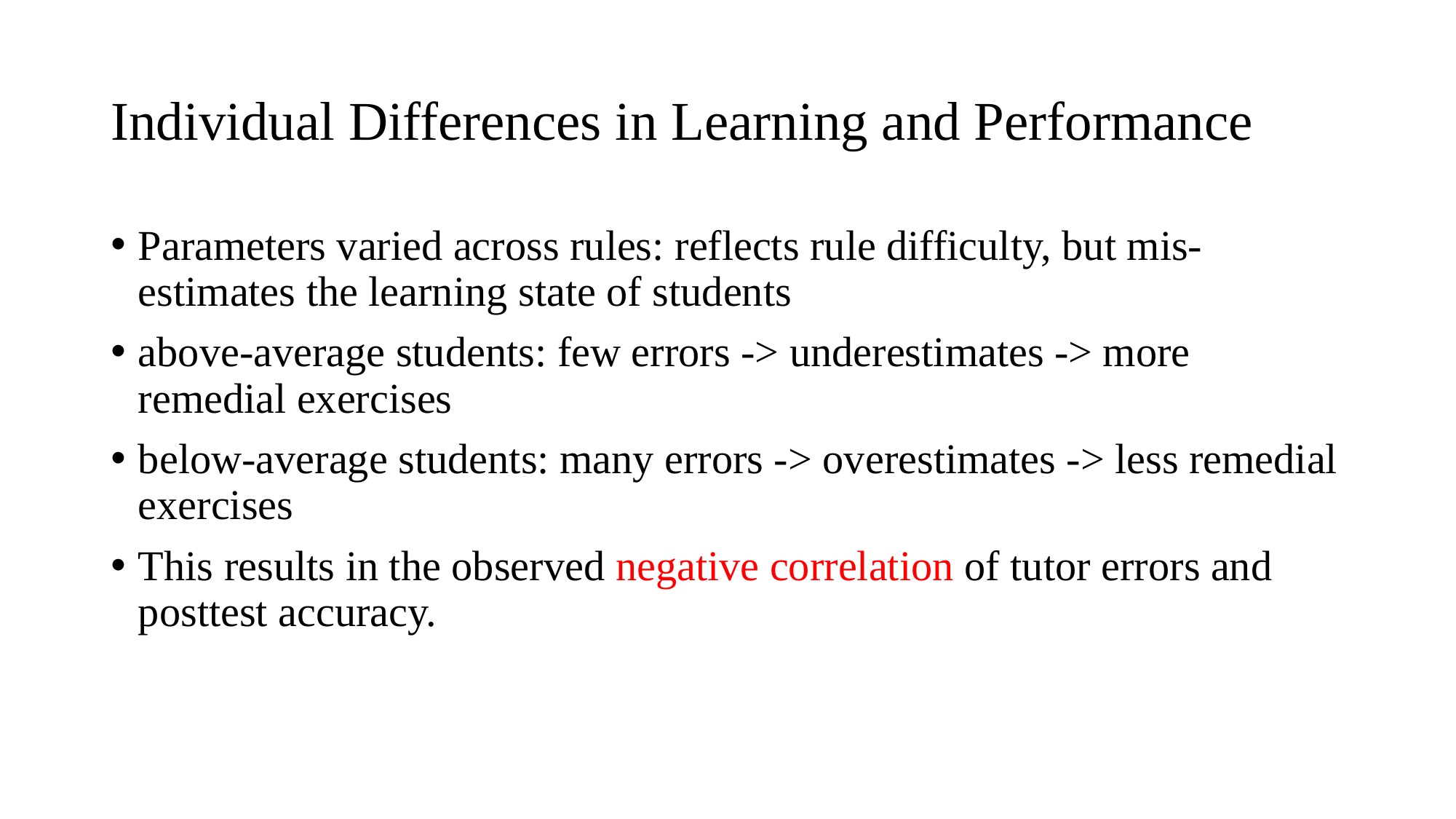

# Individual Differences in Learning and Performance
Parameters varied across rules: reflects rule difficulty, but mis-estimates the learning state of students
above-average students: few errors -> underestimates -> more remedial exercises
below-average students: many errors -> overestimates -> less remedial exercises
This results in the observed negative correlation of tutor errors and posttest accuracy.